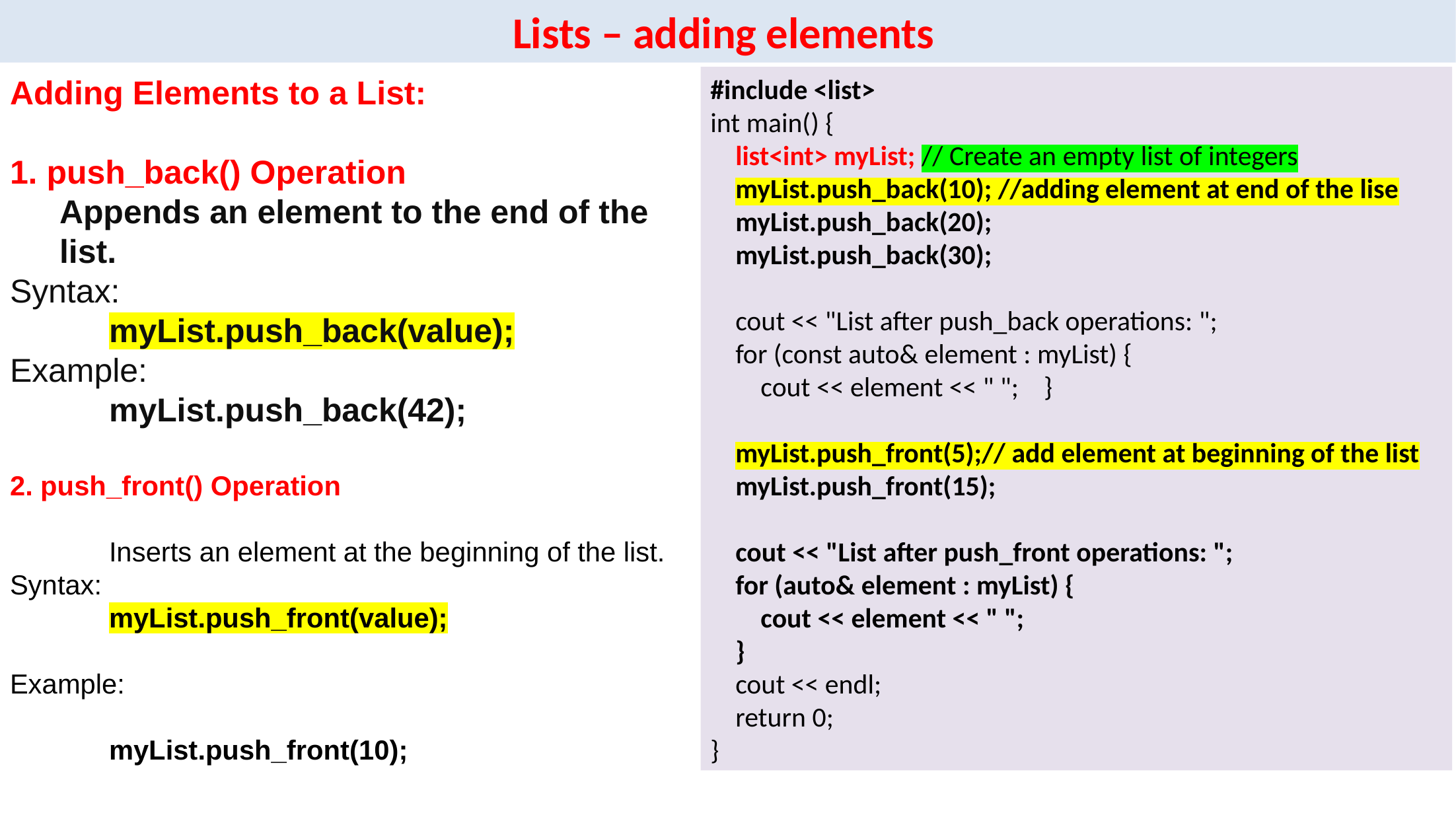

Lists – adding elements
Adding Elements to a List:

1. push_back() Operation
Appends an element to the end of the list.
Syntax:
	myList.push_back(value);
Example:
	myList.push_back(42);

2. push_front() Operation

	Inserts an element at the beginning of the list.
Syntax:
	myList.push_front(value);

Example:

	myList.push_front(10);

#include <list>
int main() {
    list<int> myList; // Create an empty list of integers
    myList.push_back(10); //adding element at end of the lise
    myList.push_back(20);
    myList.push_back(30);

    cout << "List after push_back operations: ";
    for (const auto& element : myList) {
        cout << element << " ";    }

    myList.push_front(5);// add element at beginning of the list
    myList.push_front(15);

    cout << "List after push_front operations: ";
    for (auto& element : myList) {
        cout << element << " ";
    }
    cout << endl;
    return 0;
}